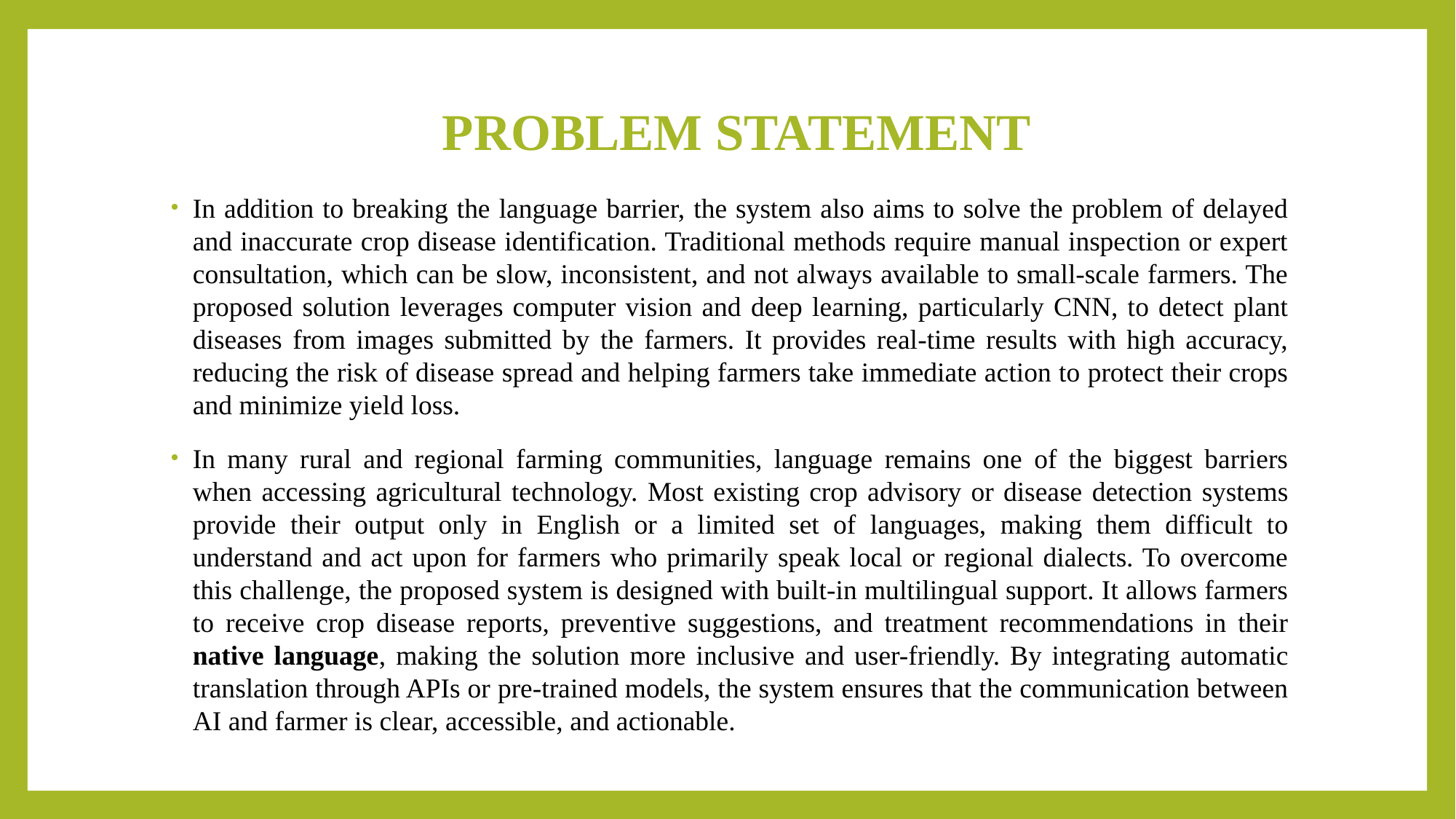

# PROBLEM STATEMENT
In addition to breaking the language barrier, the system also aims to solve the problem of delayed and inaccurate crop disease identification. Traditional methods require manual inspection or expert consultation, which can be slow, inconsistent, and not always available to small-scale farmers. The proposed solution leverages computer vision and deep learning, particularly CNN, to detect plant diseases from images submitted by the farmers. It provides real-time results with high accuracy, reducing the risk of disease spread and helping farmers take immediate action to protect their crops and minimize yield loss.
In many rural and regional farming communities, language remains one of the biggest barriers when accessing agricultural technology. Most existing crop advisory or disease detection systems provide their output only in English or a limited set of languages, making them difficult to understand and act upon for farmers who primarily speak local or regional dialects. To overcome this challenge, the proposed system is designed with built-in multilingual support. It allows farmers to receive crop disease reports, preventive suggestions, and treatment recommendations in their native language, making the solution more inclusive and user-friendly. By integrating automatic translation through APIs or pre-trained models, the system ensures that the communication between AI and farmer is clear, accessible, and actionable.